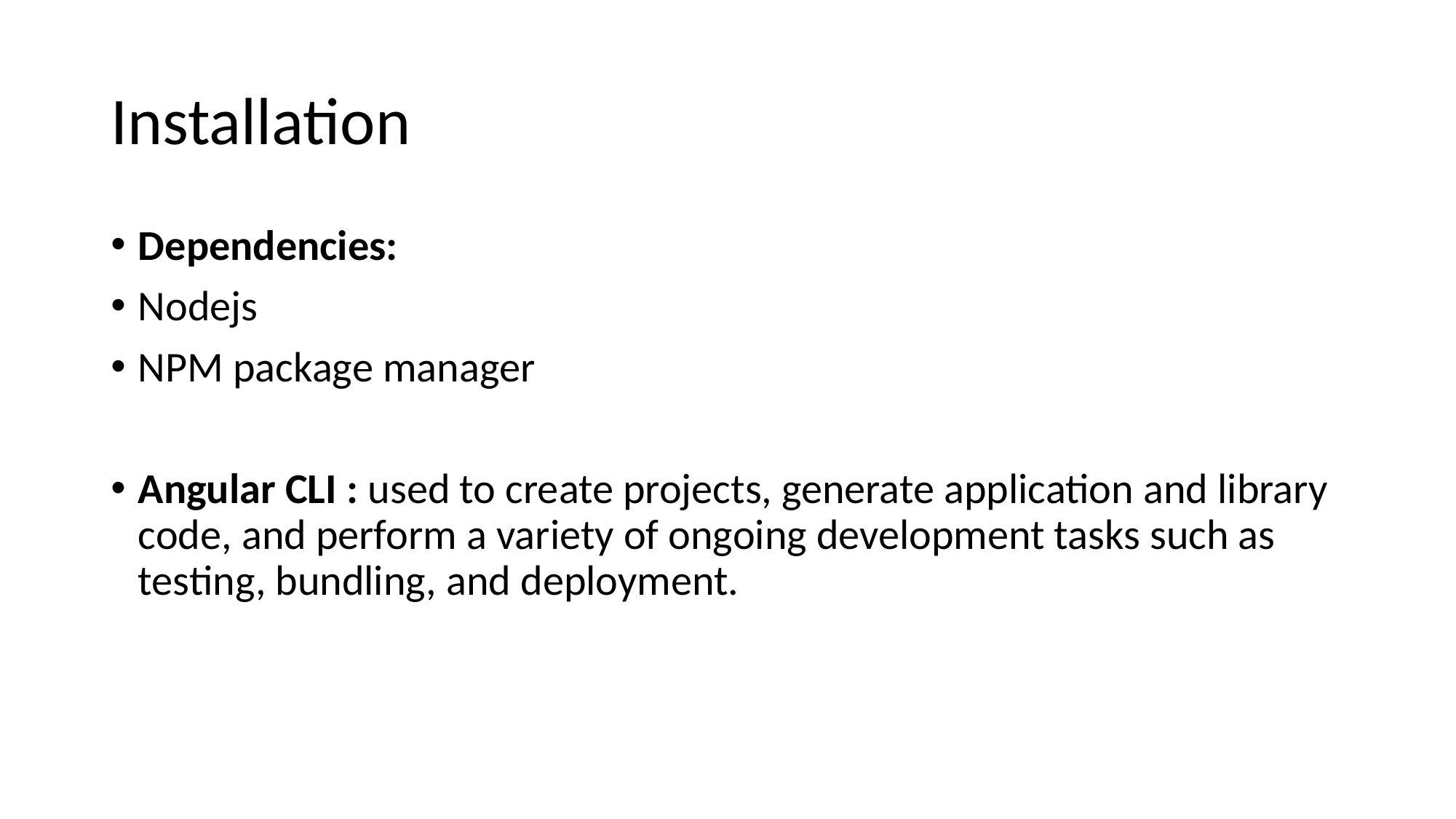

# Installation
Dependencies:
Nodejs
NPM package manager

Angular CLI : used to create projects, generate application and library code, and perform a variety of ongoing development tasks such as testing, bundling, and deployment.